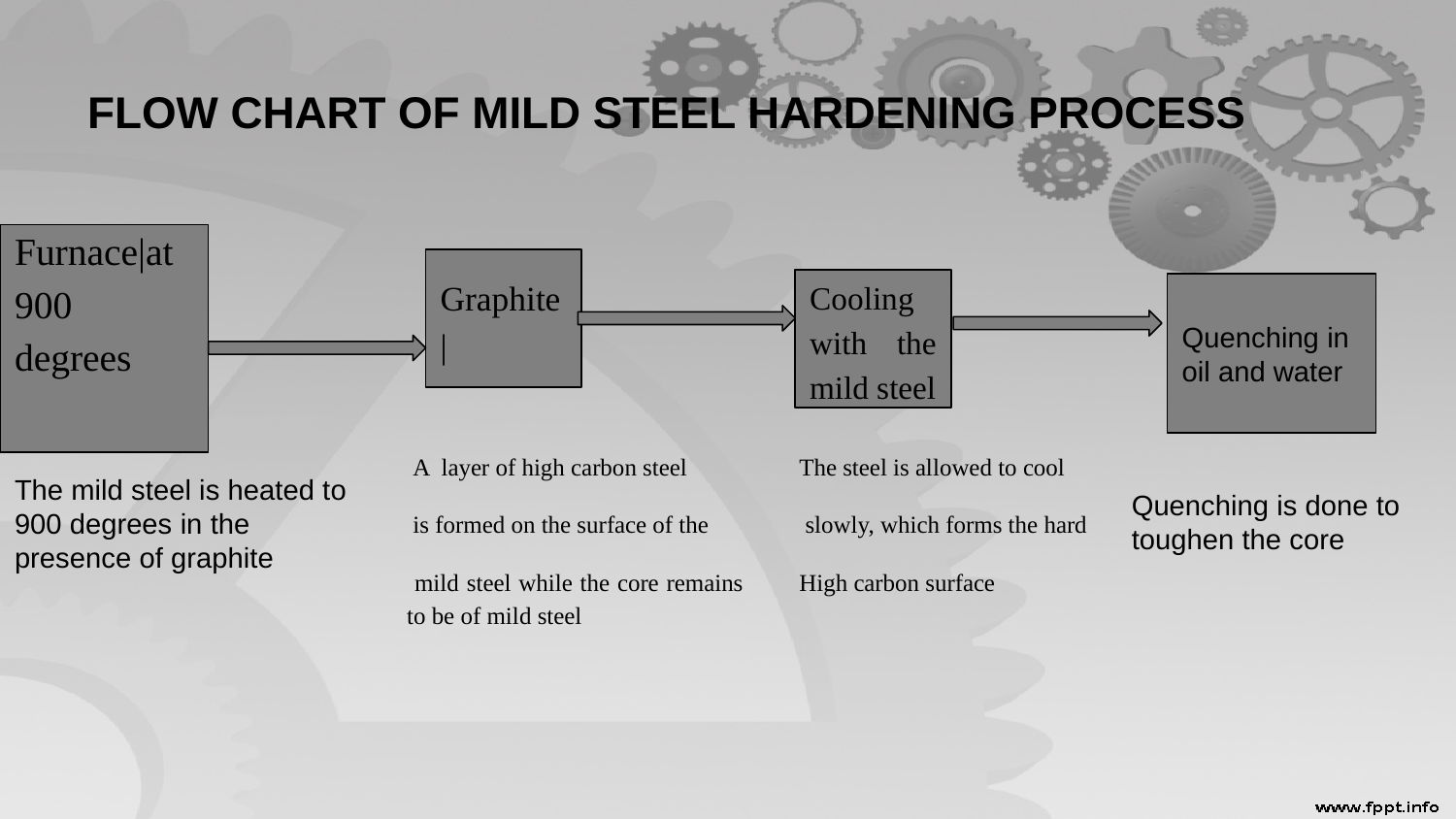

# FLOW CHART OF MILD STEEL HARDENING PROCESS
Furnace|at 900 degrees

Graphite|
Cooling with the mild steel
Quenching in oil and water

 A  layer of high carbon steel
 is formed on the surface of the
 mild steel while the core remains to be of mild steel

The steel is allowed to cool
 slowly, which forms the hard
High carbon surface

The mild steel is heated to 900 degrees in the presence of graphite
Quenching is done to toughen the core